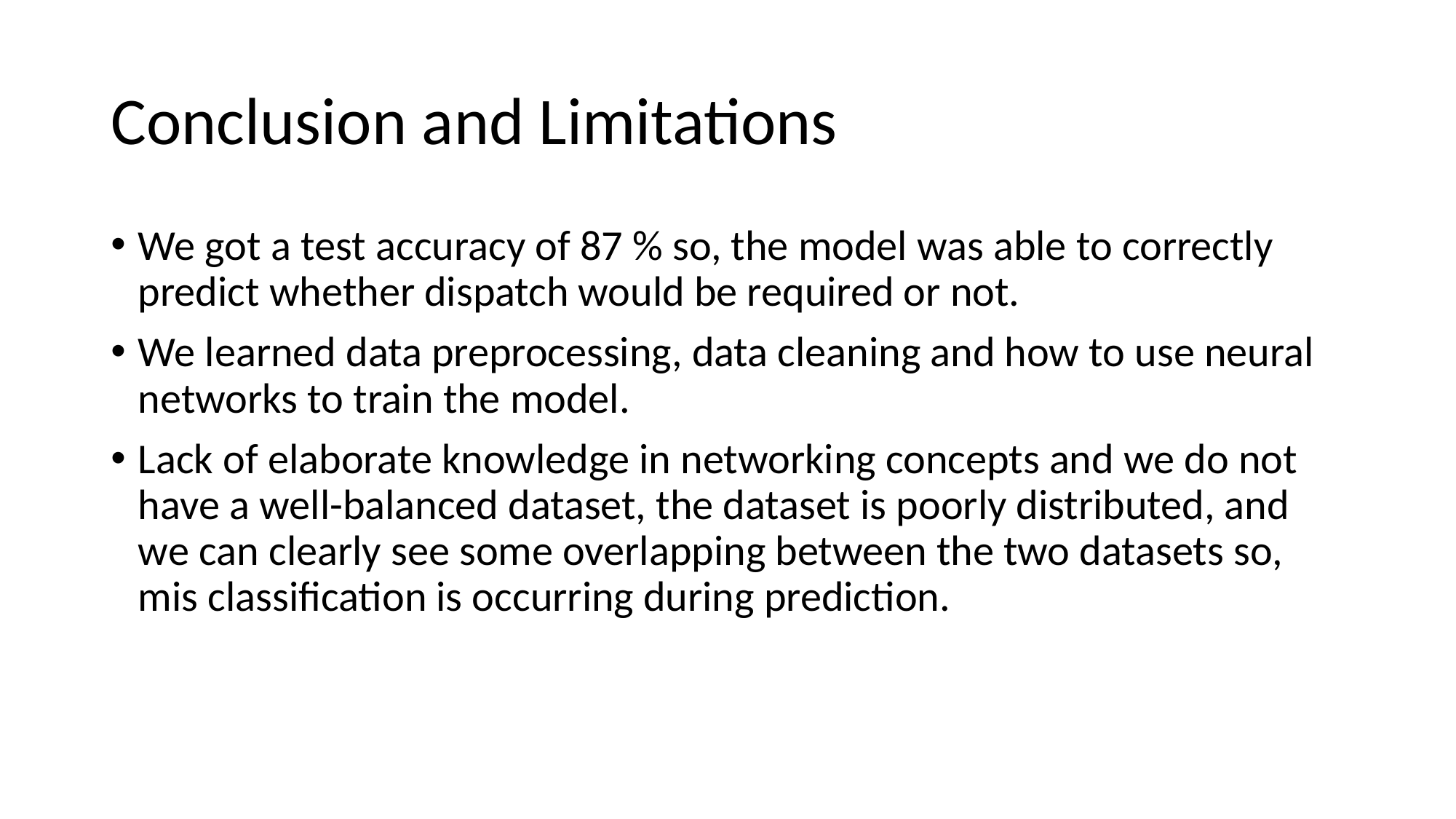

# Conclusion and Limitations
We got a test accuracy of 87 % so, the model was able to correctly predict whether dispatch would be required or not.
We learned data preprocessing, data cleaning and how to use neural networks to train the model.
Lack of elaborate knowledge in networking concepts and we do not have a well-balanced dataset, the dataset is poorly distributed, and we can clearly see some overlapping between the two datasets so, mis classification is occurring during prediction.